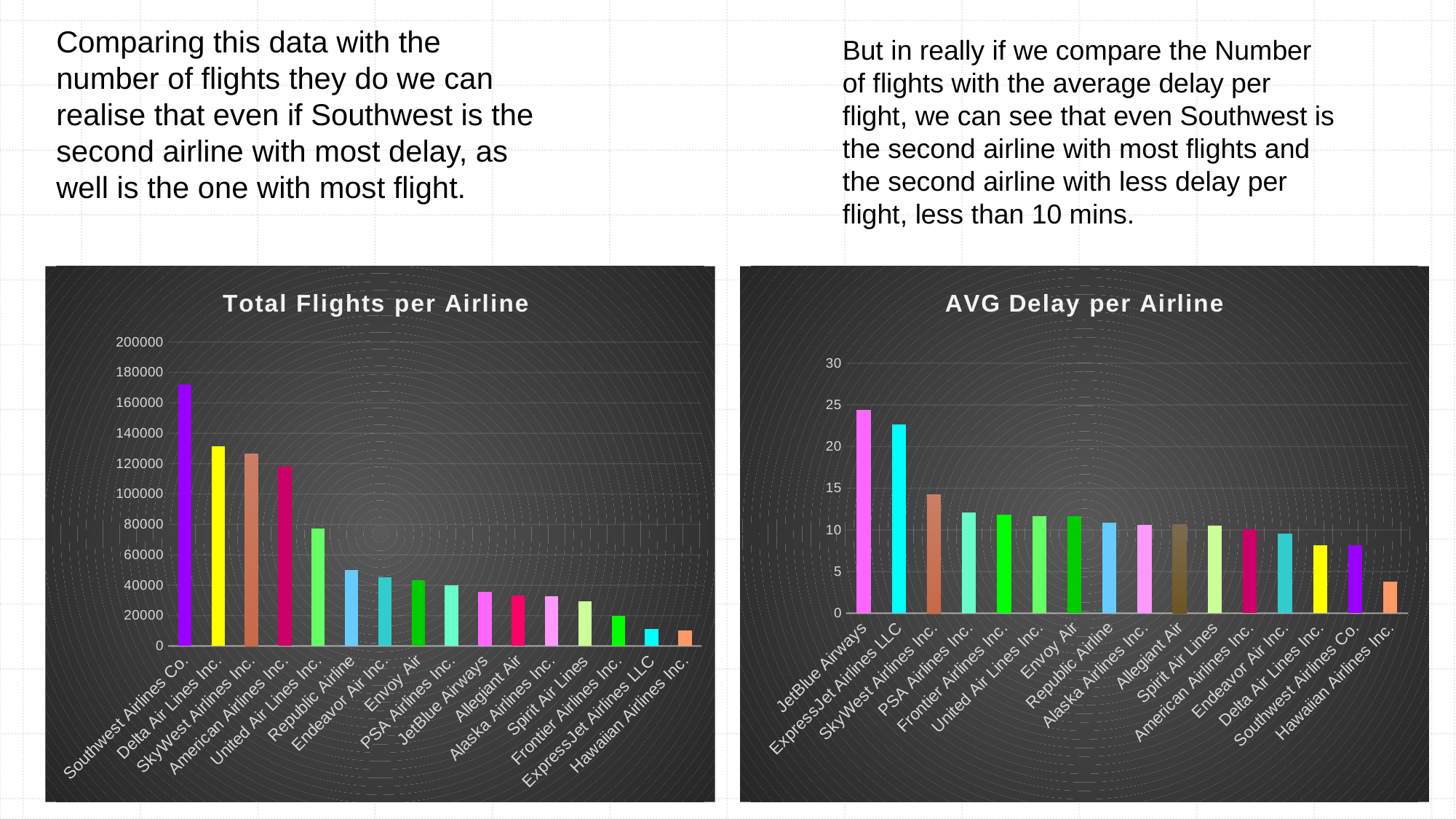

Comparing this data with the number of flights they do we can realise that even if Southwest is the second airline with most delay, as well is the one with most flight.
But in really if we compare the Number of flights with the average delay per flight, we can see that even Southwest is the second airline with most flights and the second airline with less delay per flight, less than 10 mins.

### Chart: Total Flights per Airline

| Category | Total Flights  |
|---|---|
| Southwest Airlines Co. | 172091.0 |
| Delta Air Lines Inc. | 131590.0 |
| SkyWest Airlines Inc. | 126504.0 |
| American Airlines Inc. | 117901.0 |
| United Air Lines Inc. | 77357.0 |
| Republic Airline | 50023.0 |
| Endeavor Air Inc. | 45375.0 |
| Envoy Air | 43399.0 |
| PSA Airlines Inc. | 39795.0 |
| JetBlue Airways | 35456.0 |
| Allegiant Air | 33089.0 |
| Alaska Airlines Inc. | 33001.0 |
| Spirit Air Lines | 29314.0 |
| Frontier Airlines Inc. | 19717.0 |
| ExpressJet Airlines LLC | 11236.0 |
| Hawaiian Airlines Inc. | 10375.0 |

### Chart: AVG Delay per Airline

| Category | AVG delay per airline |
|---|---|
| JetBlue Airways | 24.39051218 |
| ExpressJet Airlines LLC | 22.61908152 |
| SkyWest Airlines Inc. | 14.26041864 |
| PSA Airlines Inc. | 12.06061063 |
| Frontier Airlines Inc. | 11.8017954 |
| United Air Lines Inc. | 11.68335122 |
| Envoy Air | 11.64001475 |
| Republic Airline | 10.81946305 |
| Alaska Airlines Inc. | 10.63710191 |
| Allegiant Air | 10.6088126 |
| Spirit Air Lines | 10.48072593 |
| American Airlines Inc. | 10.05373152 |
| Endeavor Air Inc. | 9.513674931 |
| Delta Air Lines Inc. | 8.187772627 |
| Southwest Airlines Co. | 8.112469566 |
| Hawaiian Airlines Inc. | 3.782457831 |